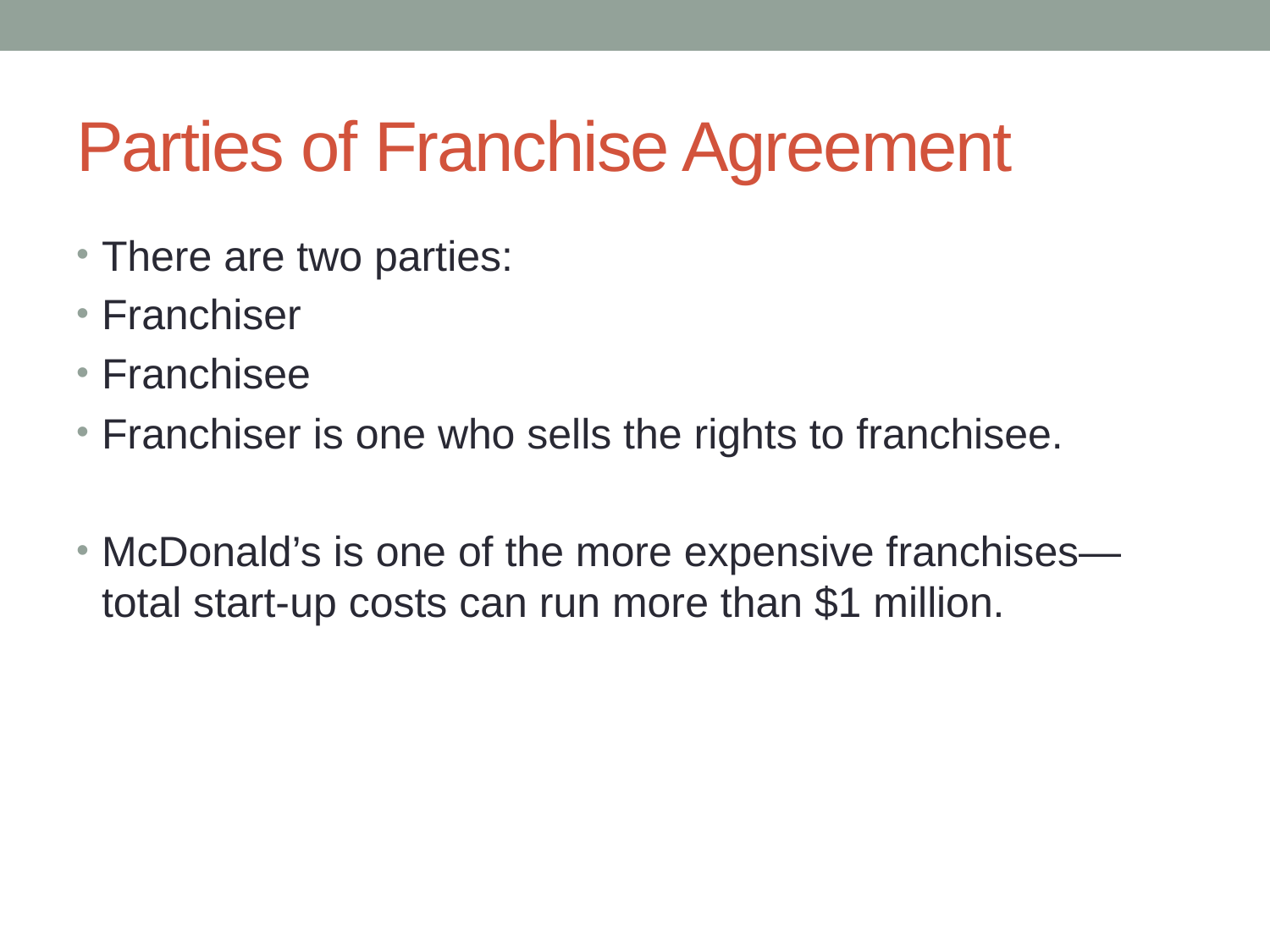

# Parties of Franchise Agreement
There are two parties:
Franchiser
Franchisee
Franchiser is one who sells the rights to franchisee.

McDonald’s is one of the more expensive franchises—total start-up costs can run more than $1 million.